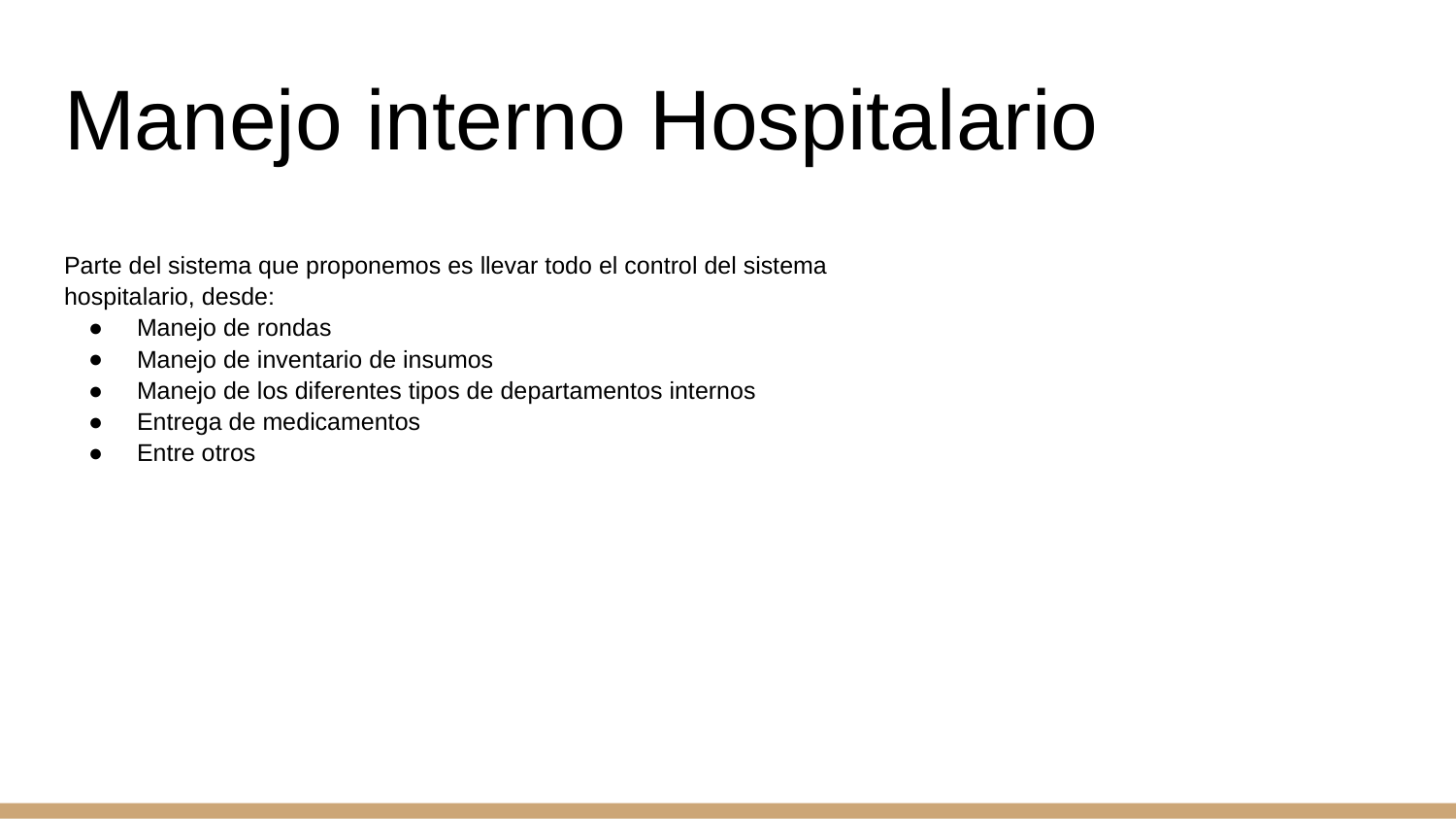

# Manejo interno Hospitalario
Parte del sistema que proponemos es llevar todo el control del sistema hospitalario, desde:
Manejo de rondas
Manejo de inventario de insumos
Manejo de los diferentes tipos de departamentos internos
Entrega de medicamentos
Entre otros